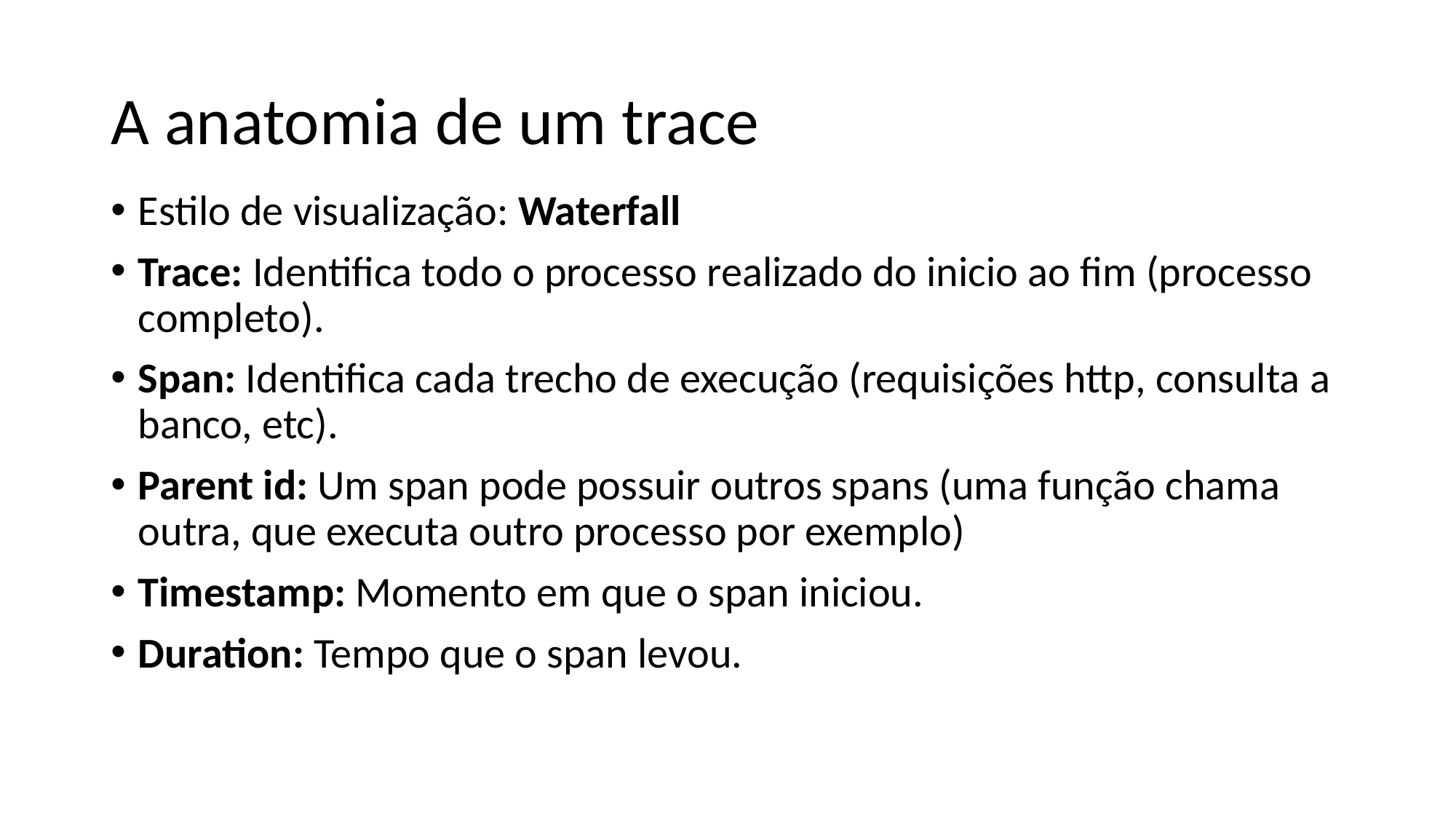

# A anatomia de um trace
Estilo de visualização: Waterfall
Trace: Identifica todo o processo realizado do inicio ao fim (processo completo).
Span: Identifica cada trecho de execução (requisições http, consulta a banco, etc).
Parent id: Um span pode possuir outros spans (uma função chama outra, que executa outro processo por exemplo)
Timestamp: Momento em que o span iniciou.
Duration: Tempo que o span levou.